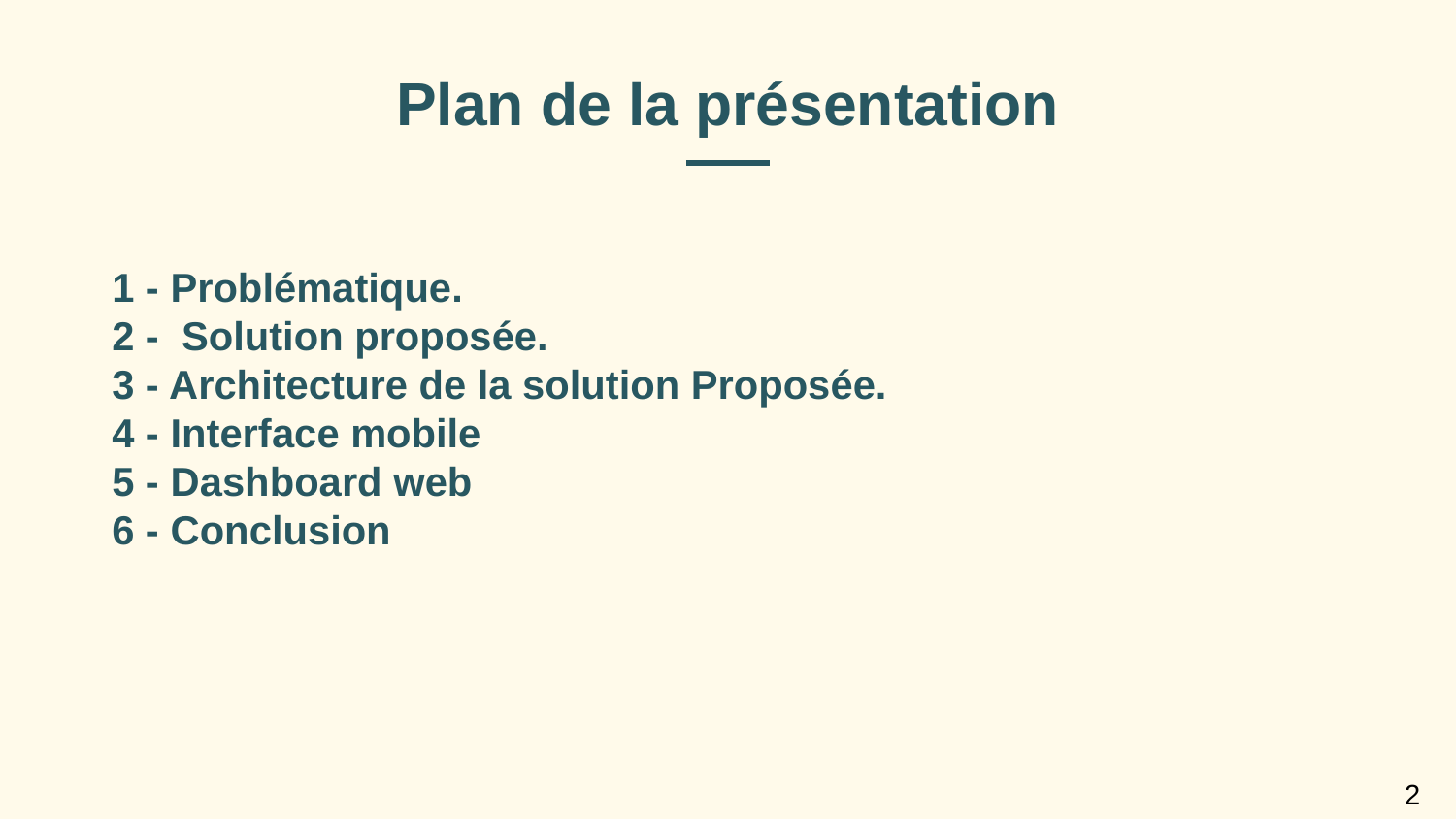

# Plan de la présentation
1 - Problématique.
2 -  Solution proposée.
3 - Architecture de la solution Proposée.
4 - Interface mobile
5 - Dashboard web
6 - Conclusion